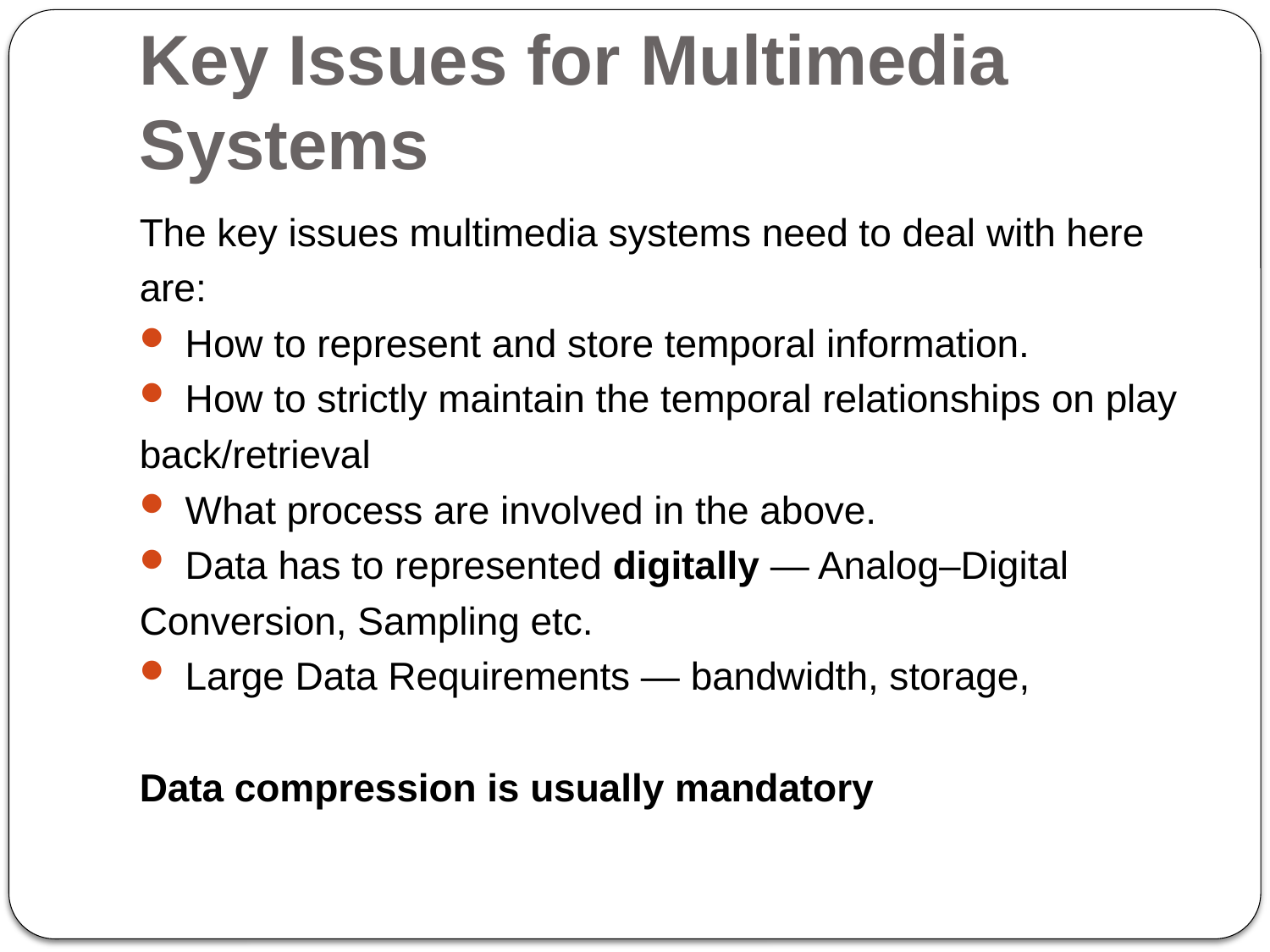

# Key Issues for Multimedia Systems
The key issues multimedia systems need to deal with here
are:
 How to represent and store temporal information.
 How to strictly maintain the temporal relationships on play
back/retrieval
 What process are involved in the above.
 Data has to represented digitally — Analog–Digital
Conversion, Sampling etc.
 Large Data Requirements — bandwidth, storage,

Data compression is usually mandatory